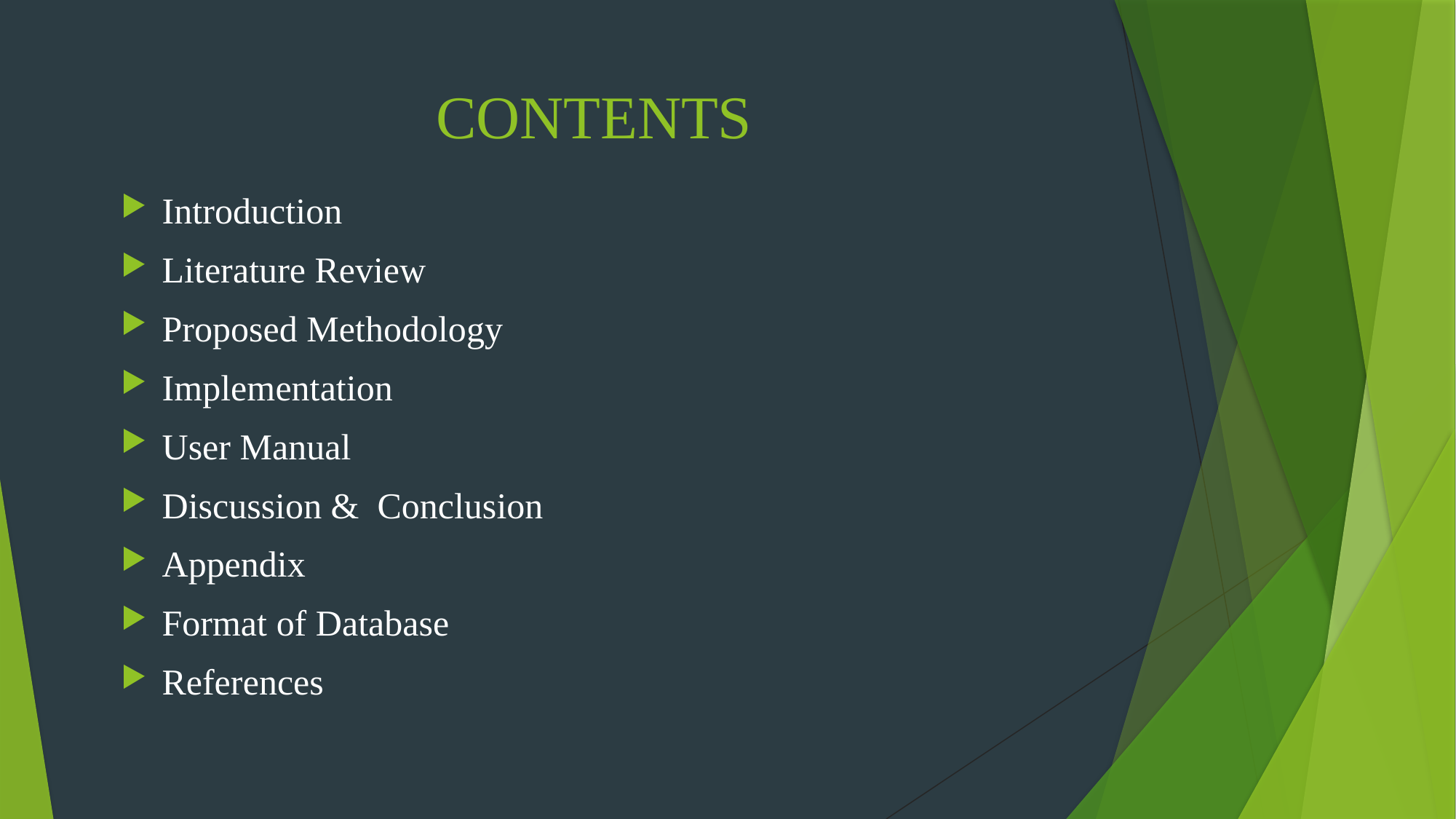

# CONTENTS
Introduction
Literature Review
Proposed Methodology
Implementation
User Manual
Discussion &  Conclusion
Appendix
Format of Database
References